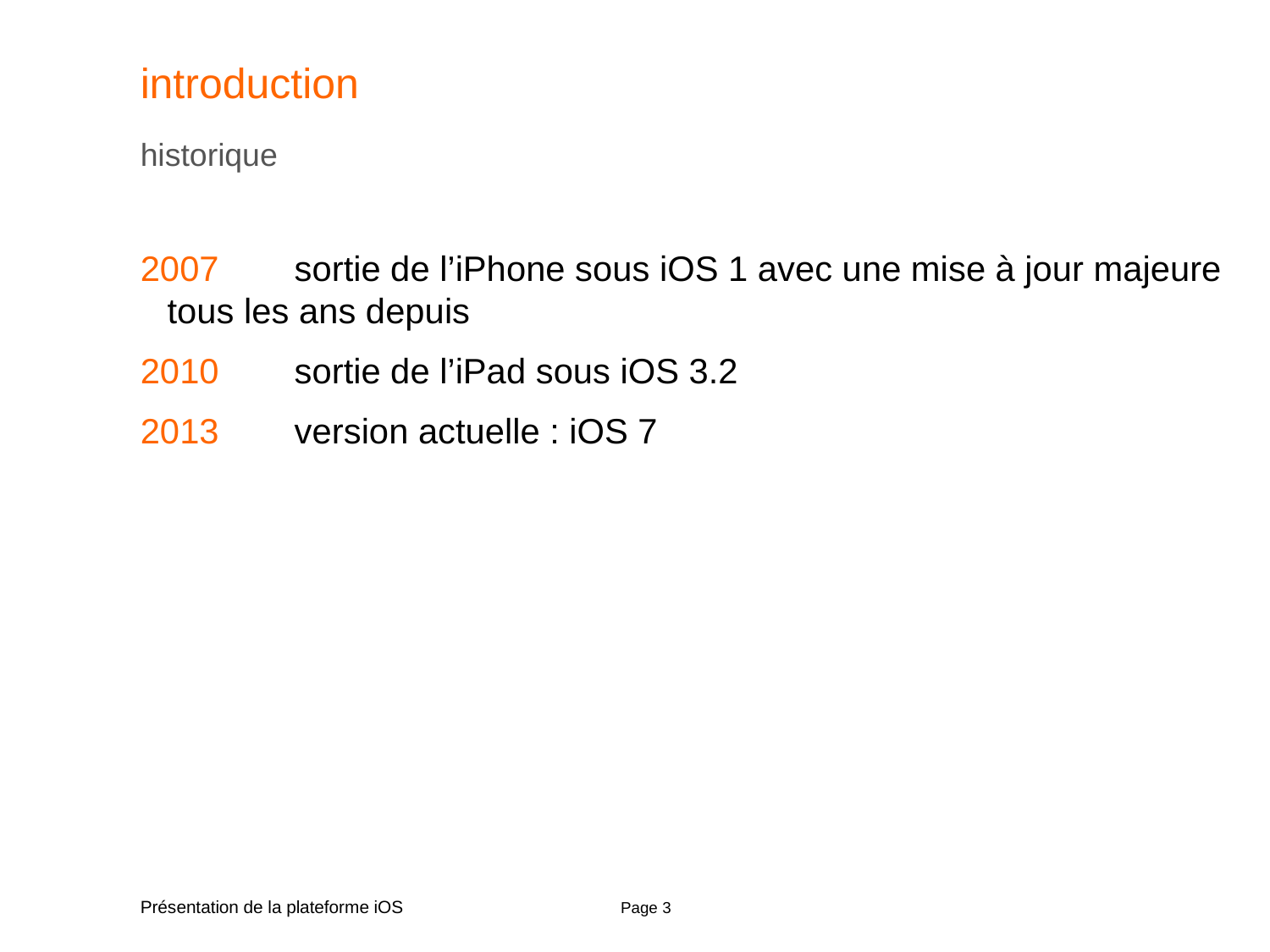

# introduction
historique
2007	sortie de l’iPhone sous iOS 1 avec une mise à jour majeure tous les ans depuis
2010	sortie de l’iPad sous iOS 3.2
2013	version actuelle : iOS 7
Présentation de la plateforme iOS